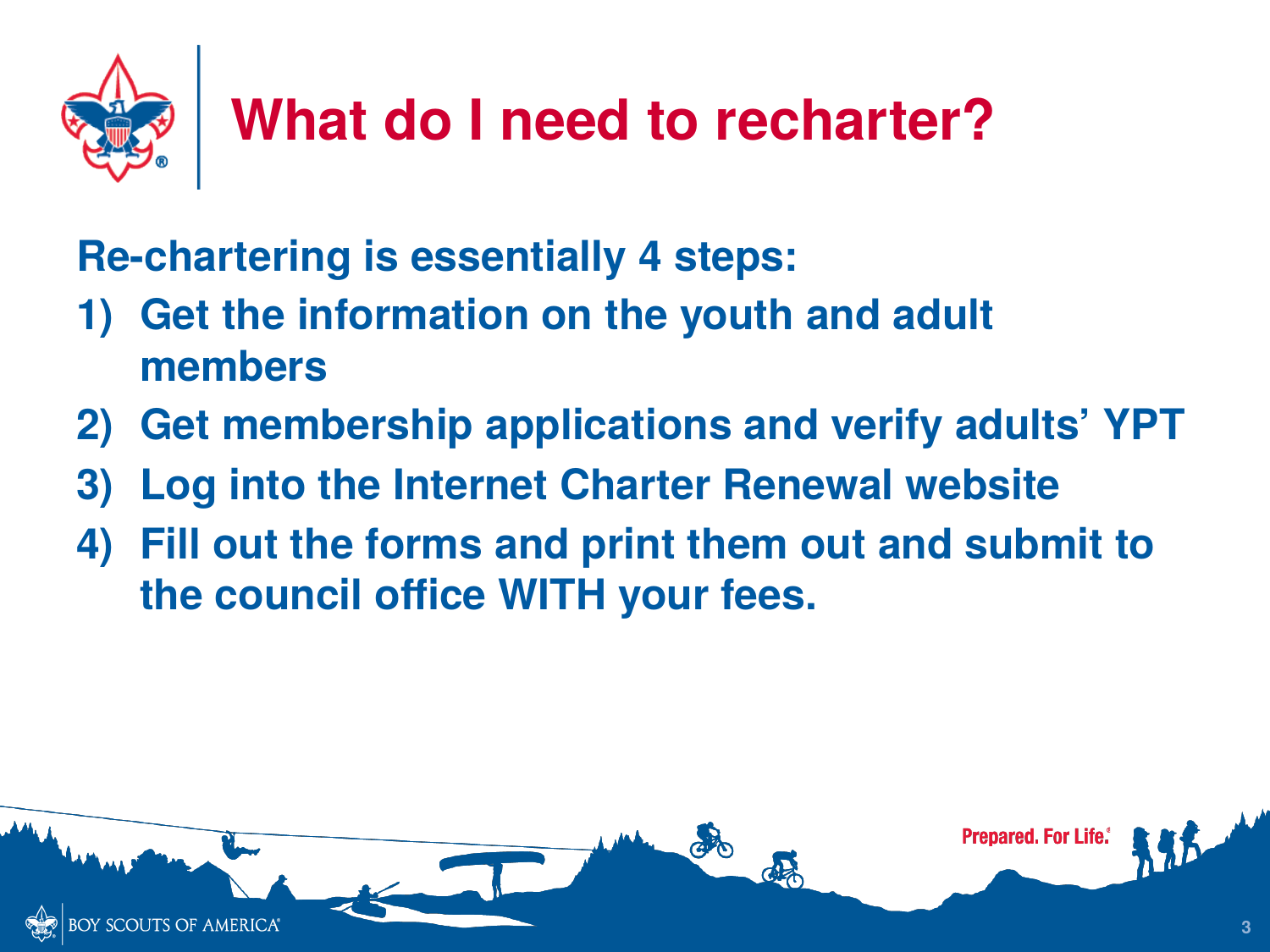

# What do I need to recharter?
Re-chartering is essentially 4 steps:
Get the information on the youth and adult members
Get membership applications and verify adults’ YPT
Log into the Internet Charter Renewal website
Fill out the forms and print them out and submit to the council office WITH your fees.
3